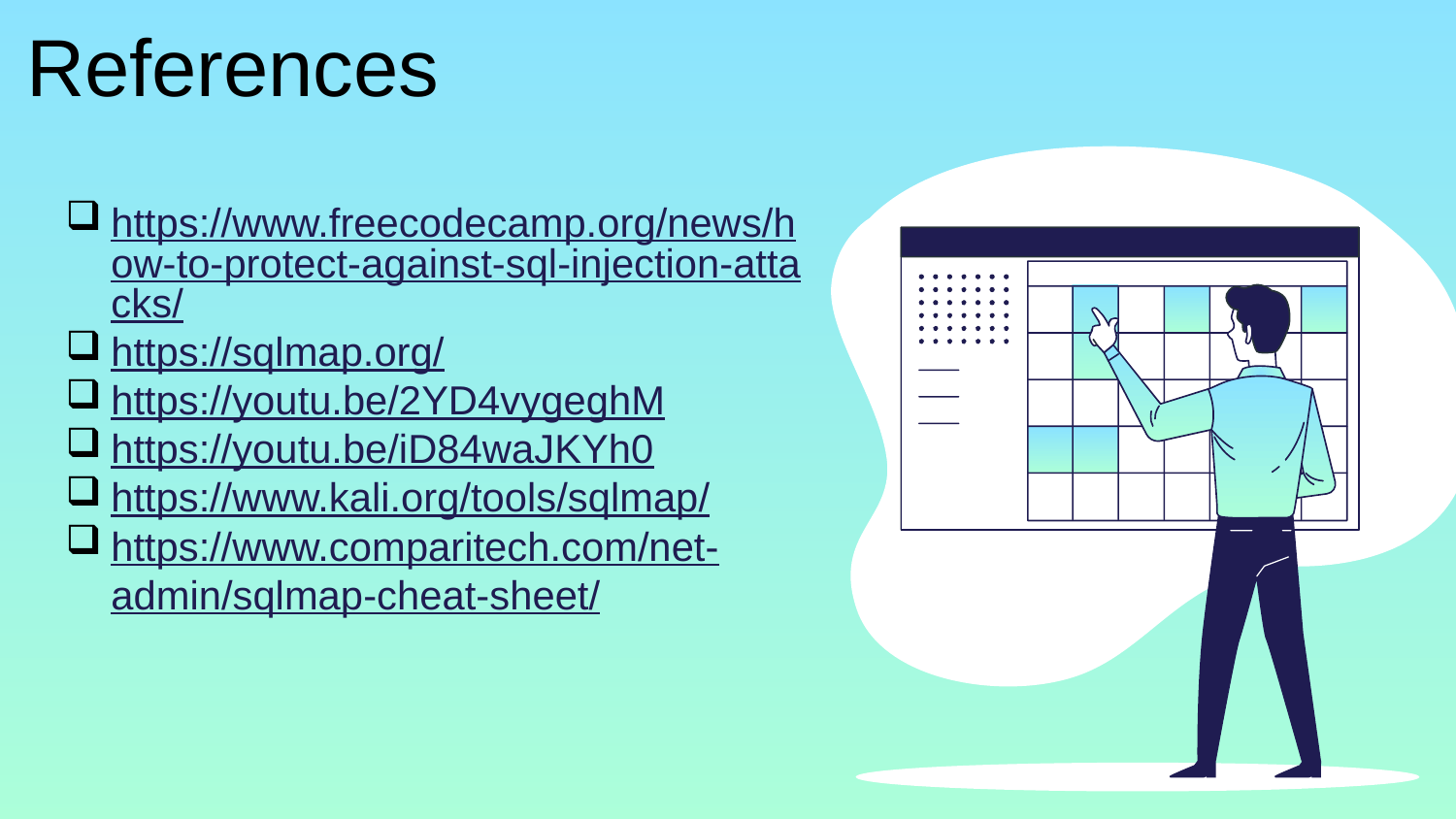

References

https://www.freecodecamp.org/news/how-to-protect-against-sql-injection-attacks/
https://sqlmap.org/
https://youtu.be/2YD4vygeghM
https://youtu.be/iD84waJKYh0
https://www.kali.org/tools/sqlmap/
https://www.comparitech.com/net-admin/sqlmap-cheat-sheet/